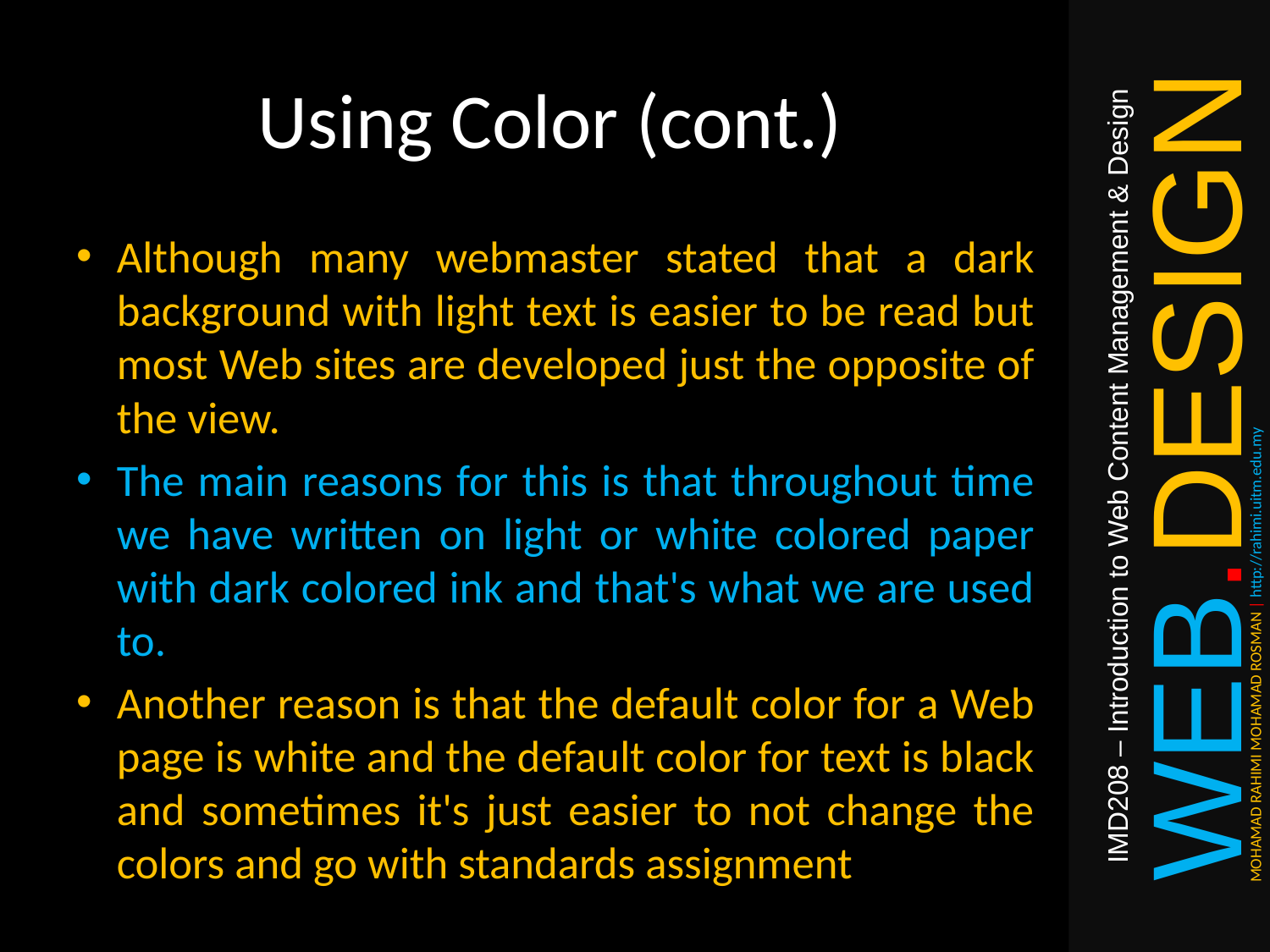

# Using Color (cont.)
Although many webmaster stated that a dark background with light text is easier to be read but most Web sites are developed just the opposite of the view.
The main reasons for this is that throughout time we have written on light or white colored paper with dark colored ink and that's what we are used to.
Another reason is that the default color for a Web page is white and the default color for text is black and sometimes it's just easier to not change the colors and go with standards assignment